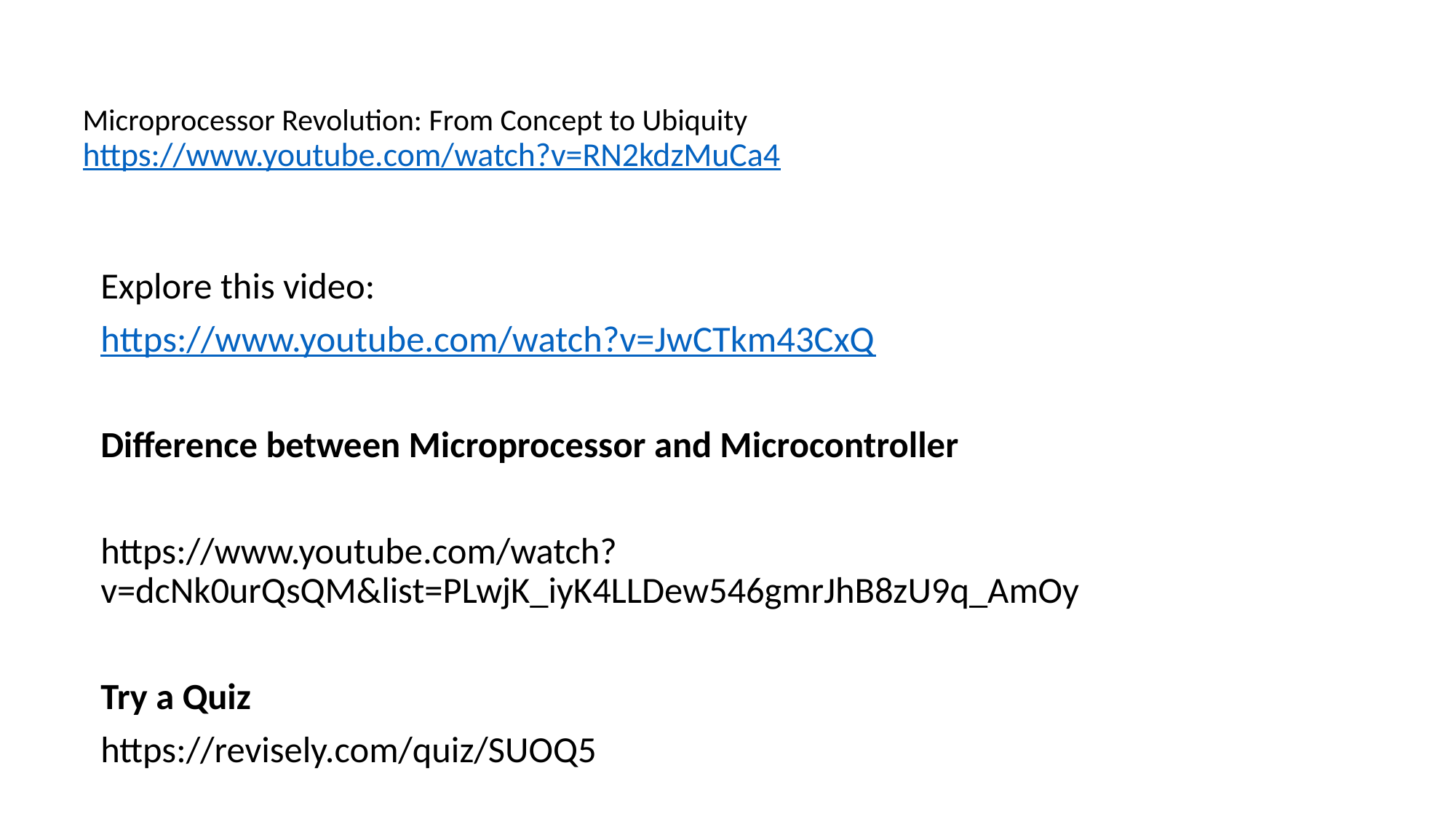

# Microprocessor Revolution: From Concept to Ubiquity https://www.youtube.com/watch?v=RN2kdzMuCa4
Explore this video:
https://www.youtube.com/watch?v=JwCTkm43CxQ

Difference between Microprocessor and Microcontroller

https://www.youtube.com/watch?v=dcNk0urQsQM&list=PLwjK_iyK4LLDew546gmrJhB8zU9q_AmOy

Try a Quiz
https://revisely.com/quiz/SUOQ5